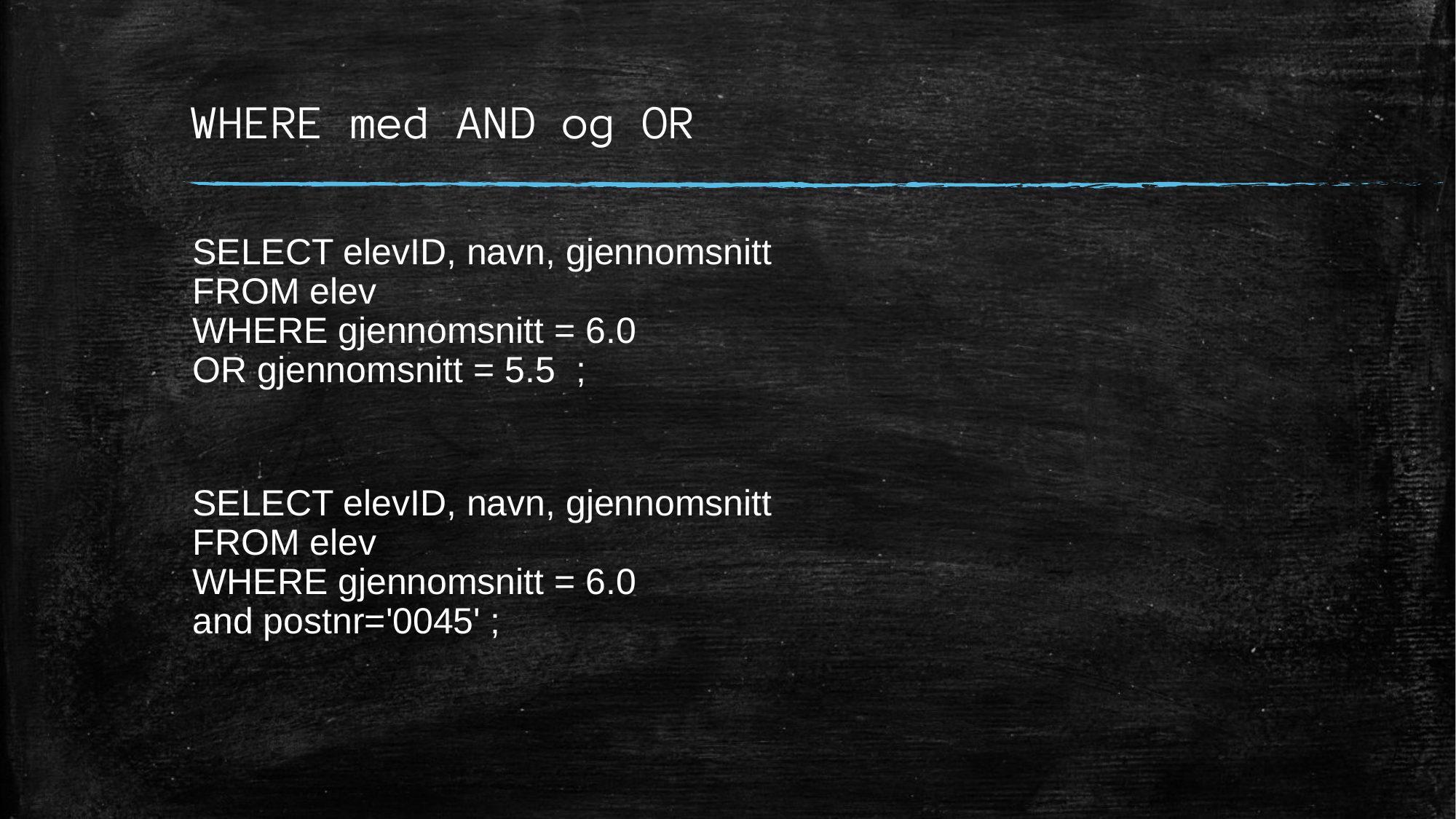

# WHERE med AND og OR
SELECT elevID, navn, gjennomsnitt
FROM elev
WHERE gjennomsnitt = 6.0
OR gjennomsnitt = 5.5  ;

SELECT elevID, navn, gjennomsnitt
FROM elev
WHERE gjennomsnitt = 6.0
and postnr='0045' ;